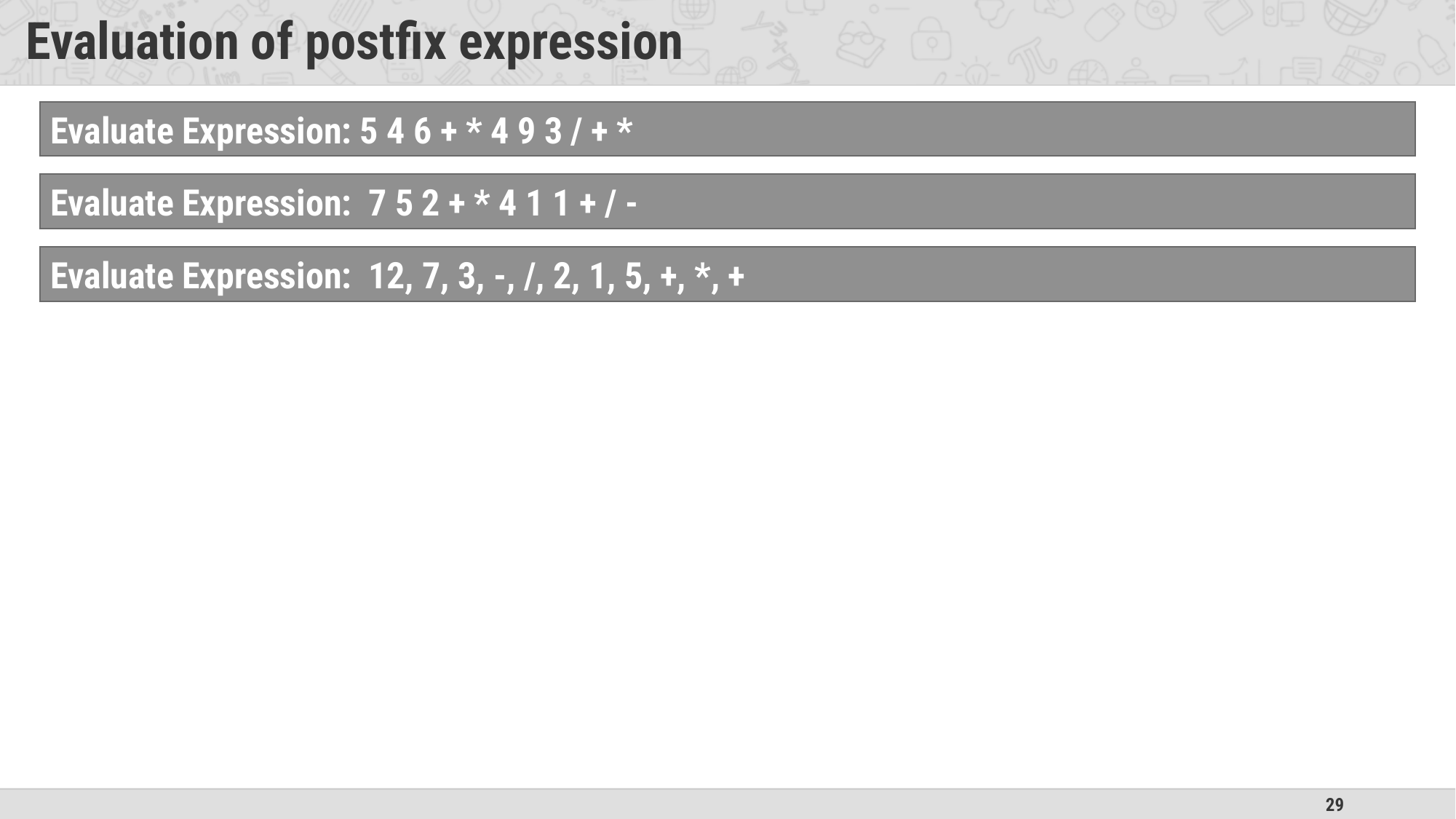

# Evaluation of postfix expression
Evaluate Expression: 5 4 6 + * 4 9 3 / + *
Evaluate Expression:  7 5 2 + * 4 1 1 + / -
Evaluate Expression:  12, 7, 3, -, /, 2, 1, 5, +, *, +